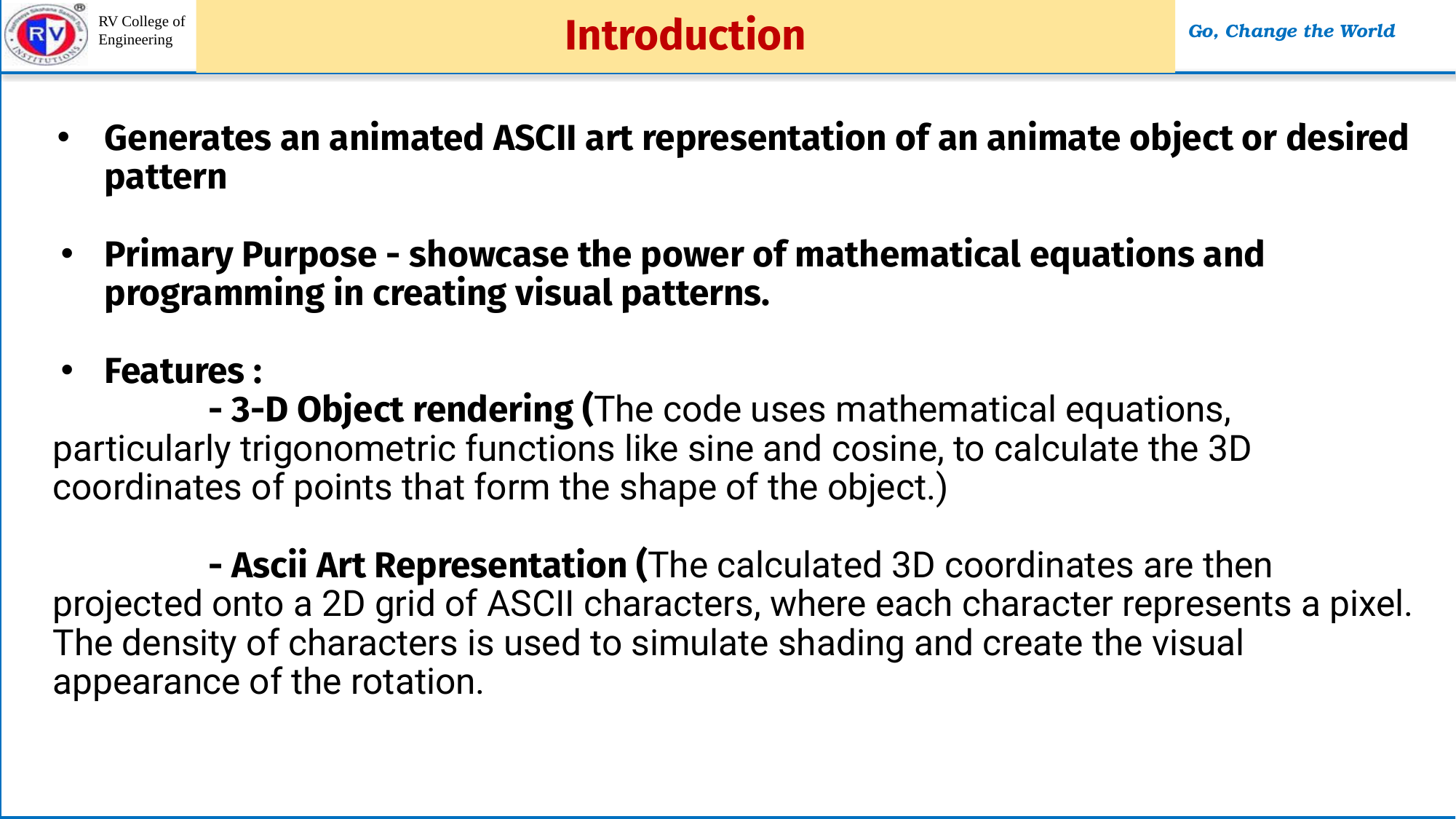

# Introduction
Generates an animated ASCII art representation of an animate object or desired pattern

Primary Purpose - showcase the power of mathematical equations and programming in creating visual patterns.

Features :
- 3-D Object rendering (The code uses mathematical equations, particularly trigonometric functions like sine and cosine, to calculate the 3D coordinates of points that form the shape of the object.)

- Ascii Art Representation (The calculated 3D coordinates are then projected onto a 2D grid of ASCII characters, where each character represents a pixel. The density of characters is used to simulate shading and create the visual appearance of the rotation.